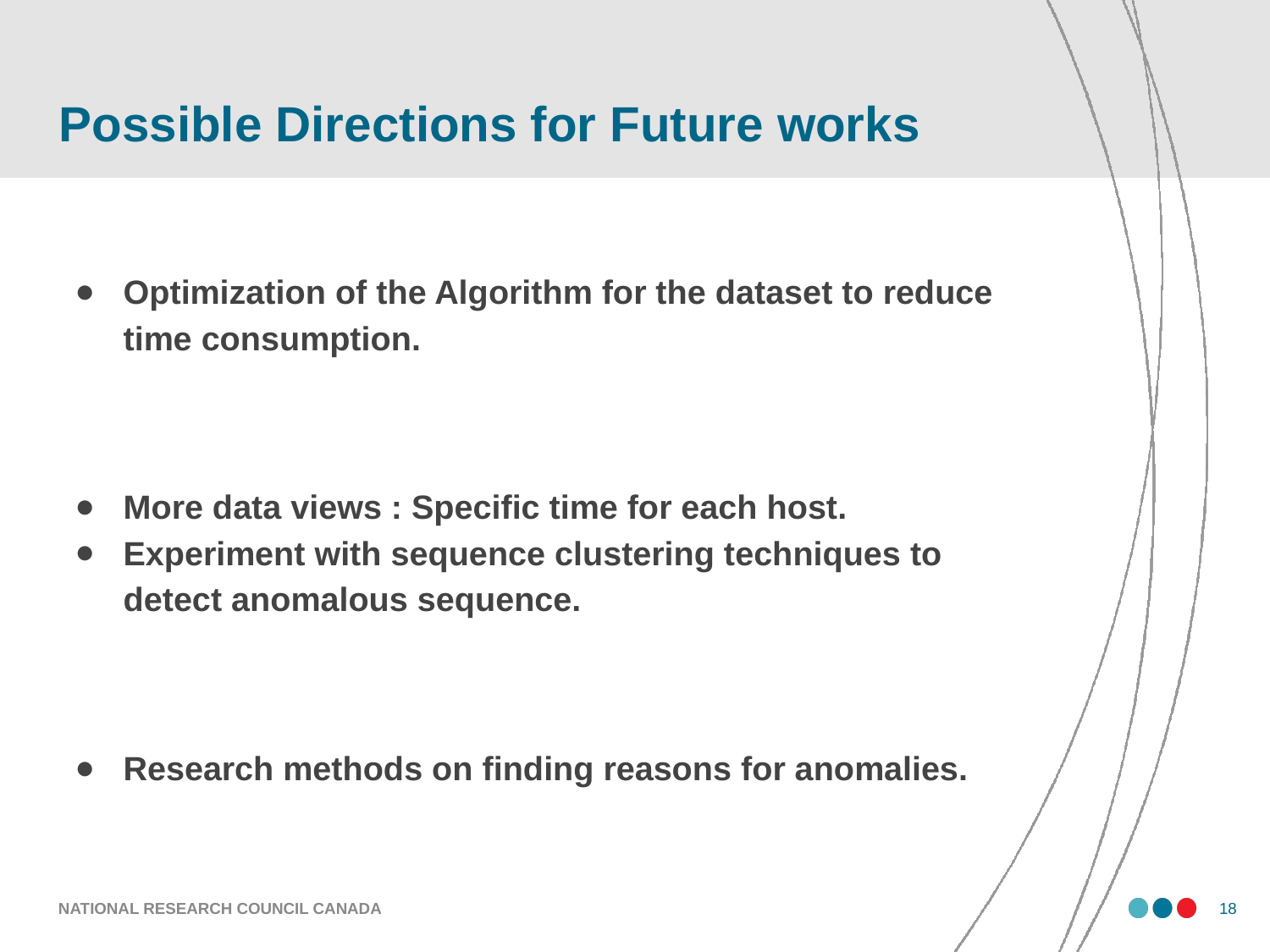

# Possible Directions for Future works
Optimization of the Algorithm for the dataset to reduce time consumption.

More data views : Specific time for each host.
Experiment with sequence clustering techniques to detect anomalous sequence.

Research methods on finding reasons for anomalies.

NATIONAL RESEARCH COUNCIL CANADA
18